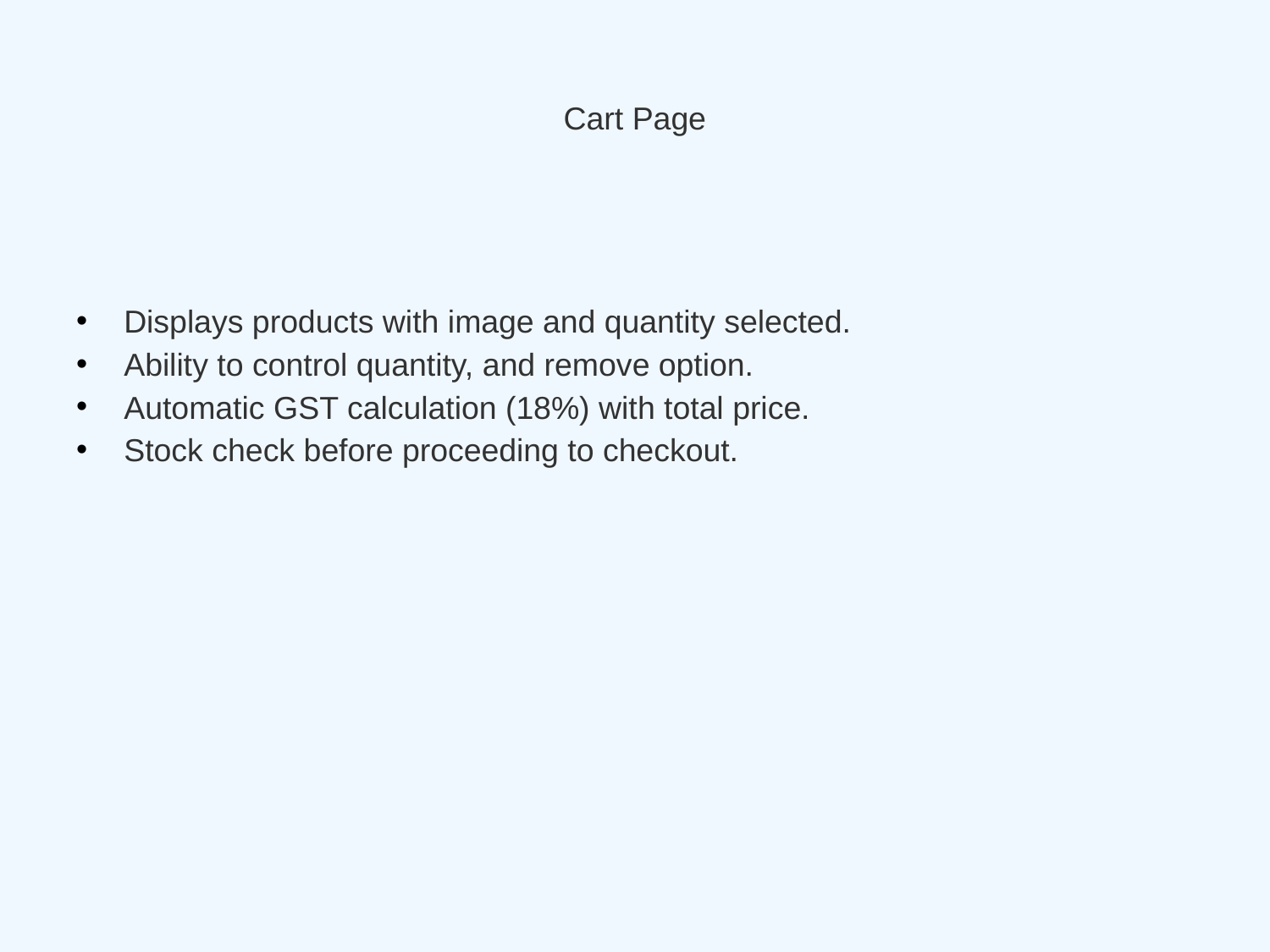

# Cart Page

Displays products with image and quantity selected.
Ability to control quantity, and remove option.
Automatic GST calculation (18%) with total price.
Stock check before proceeding to checkout.